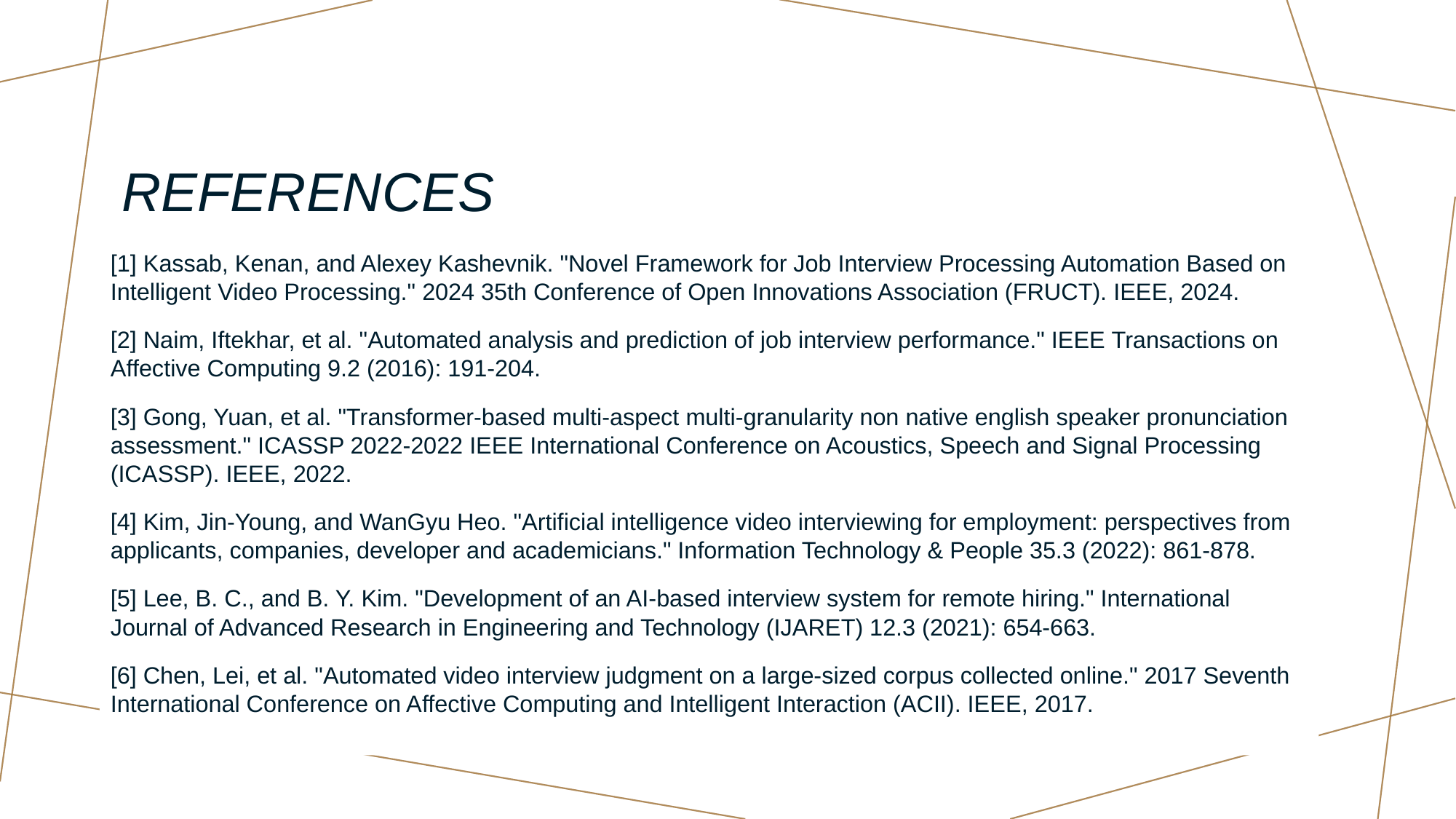

# References
[1] Kassab, Kenan, and Alexey Kashevnik. "Novel Framework for Job Interview Processing Automation Based on Intelligent Video Processing." 2024 35th Conference of Open Innovations Association (FRUCT). IEEE, 2024.
[2] Naim, Iftekhar, et al. "Automated analysis and prediction of job interview performance." IEEE Transactions on Affective Computing 9.2 (2016): 191-204.
[3] Gong, Yuan, et al. "Transformer-based multi-aspect multi-granularity non native english speaker pronunciation assessment." ICASSP 2022-2022 IEEE International Conference on Acoustics, Speech and Signal Processing (ICASSP). IEEE, 2022.
[4] Kim, Jin-Young, and WanGyu Heo. "Artificial intelligence video interviewing for employment: perspectives from applicants, companies, developer and academicians." Information Technology & People 35.3 (2022): 861-878.
[5] Lee, B. C., and B. Y. Kim. "Development of an AI-based interview system for remote hiring." International Journal of Advanced Research in Engineering and Technology (IJARET) 12.3 (2021): 654-663.
[6] Chen, Lei, et al. "Automated video interview judgment on a large-sized corpus collected online." 2017 Seventh International Conference on Affective Computing and Intelligent Interaction (ACII). IEEE, 2017.